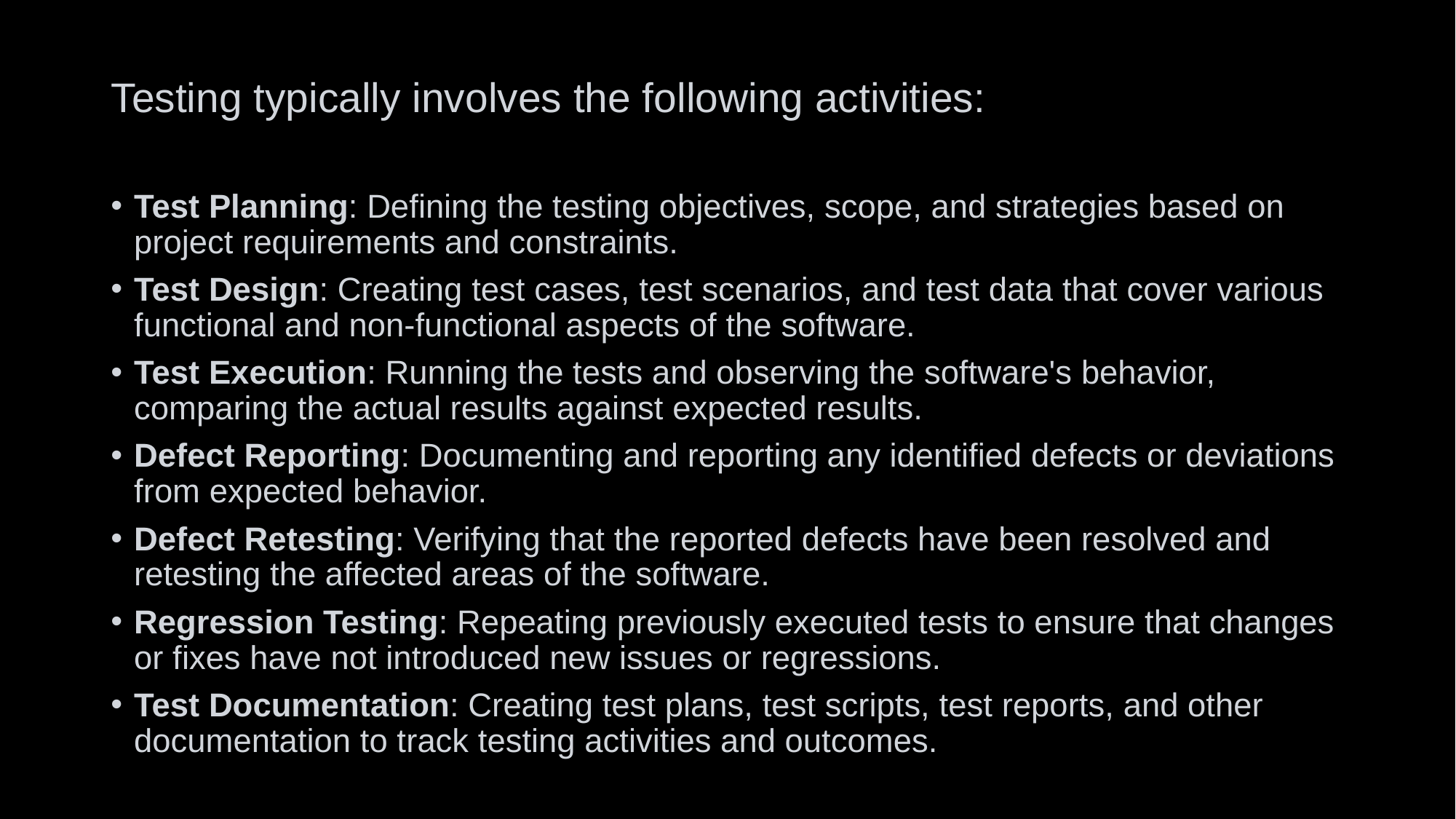

Testing typically involves the following activities:

Test Planning: Defining the testing objectives, scope, and strategies based on project requirements and constraints.
Test Design: Creating test cases, test scenarios, and test data that cover various functional and non-functional aspects of the software.
Test Execution: Running the tests and observing the software's behavior, comparing the actual results against expected results.
Defect Reporting: Documenting and reporting any identified defects or deviations from expected behavior.
Defect Retesting: Verifying that the reported defects have been resolved and retesting the affected areas of the software.
Regression Testing: Repeating previously executed tests to ensure that changes or fixes have not introduced new issues or regressions.
Test Documentation: Creating test plans, test scripts, test reports, and other documentation to track testing activities and outcomes.